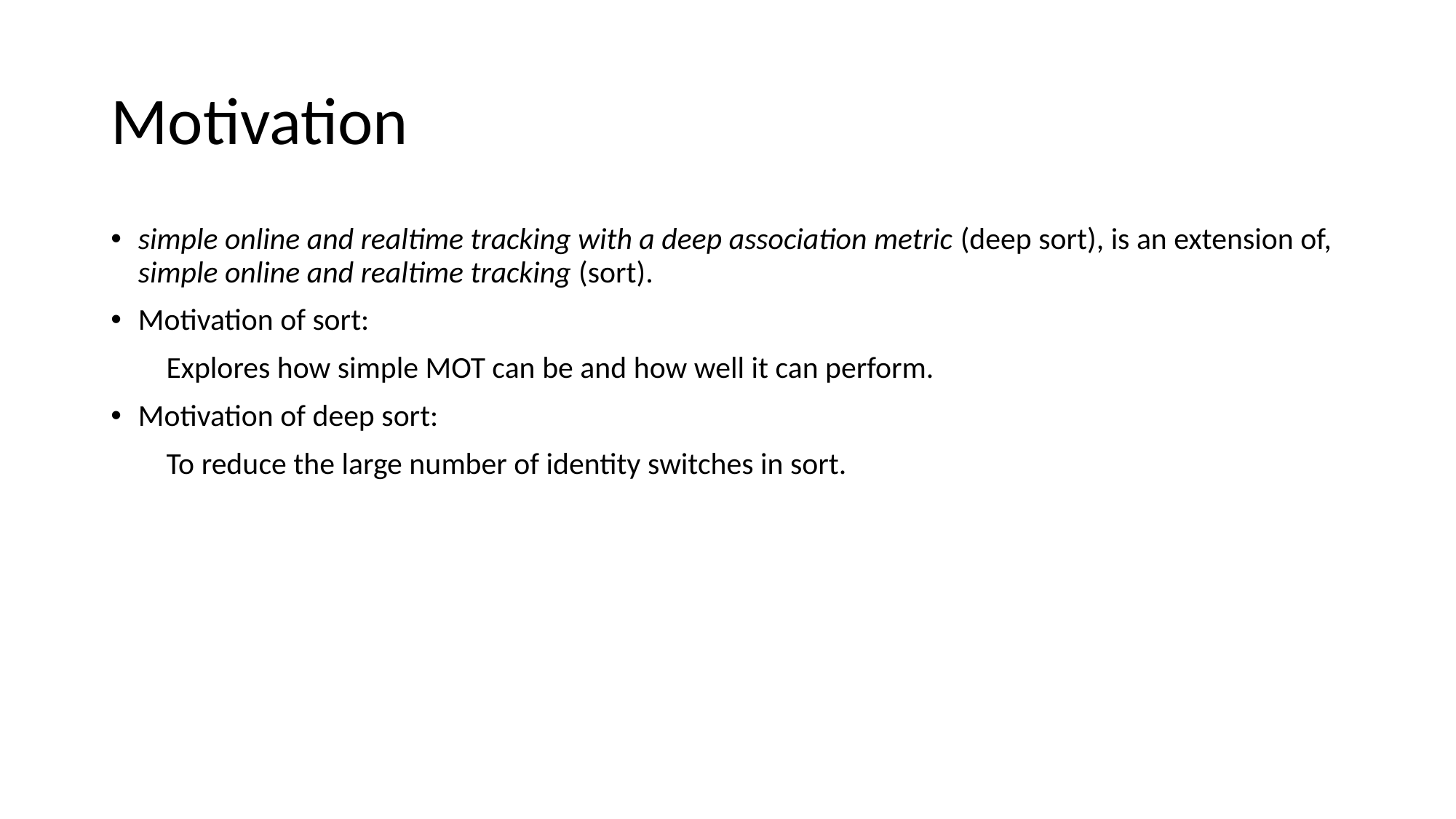

# Motivation
simple online and realtime tracking with a deep association metric (deep sort), is an extension of, simple online and realtime tracking (sort).
Motivation of sort:
        Explores how simple MOT can be and how well it can perform.
Motivation of deep sort:
        To reduce the large number of identity switches in sort.